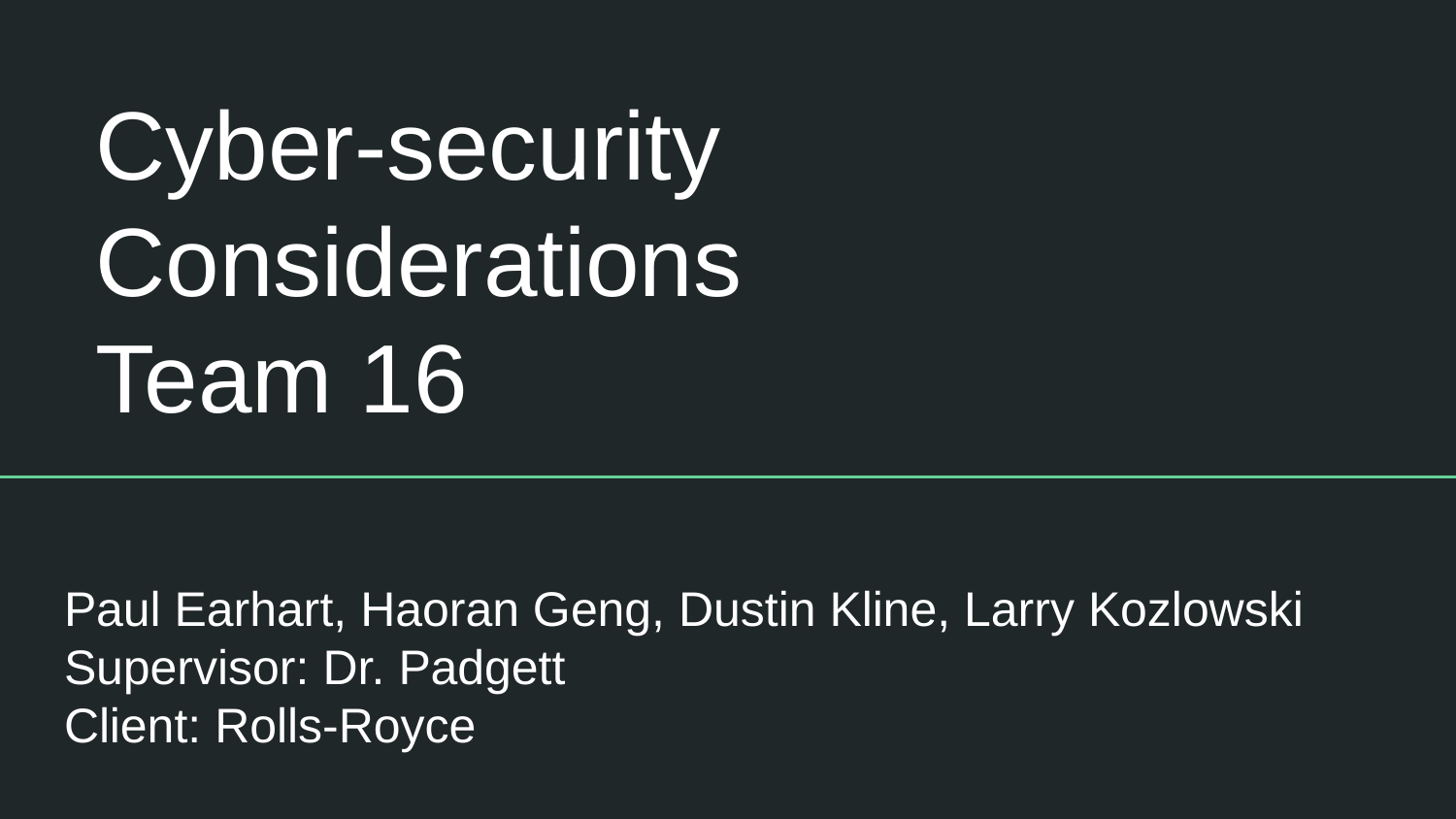

# Cyber-security Considerations
Team 16

Paul Earhart, Haoran Geng, Dustin Kline, Larry Kozlowski
Supervisor: Dr. Padgett
Client: Rolls-Royce